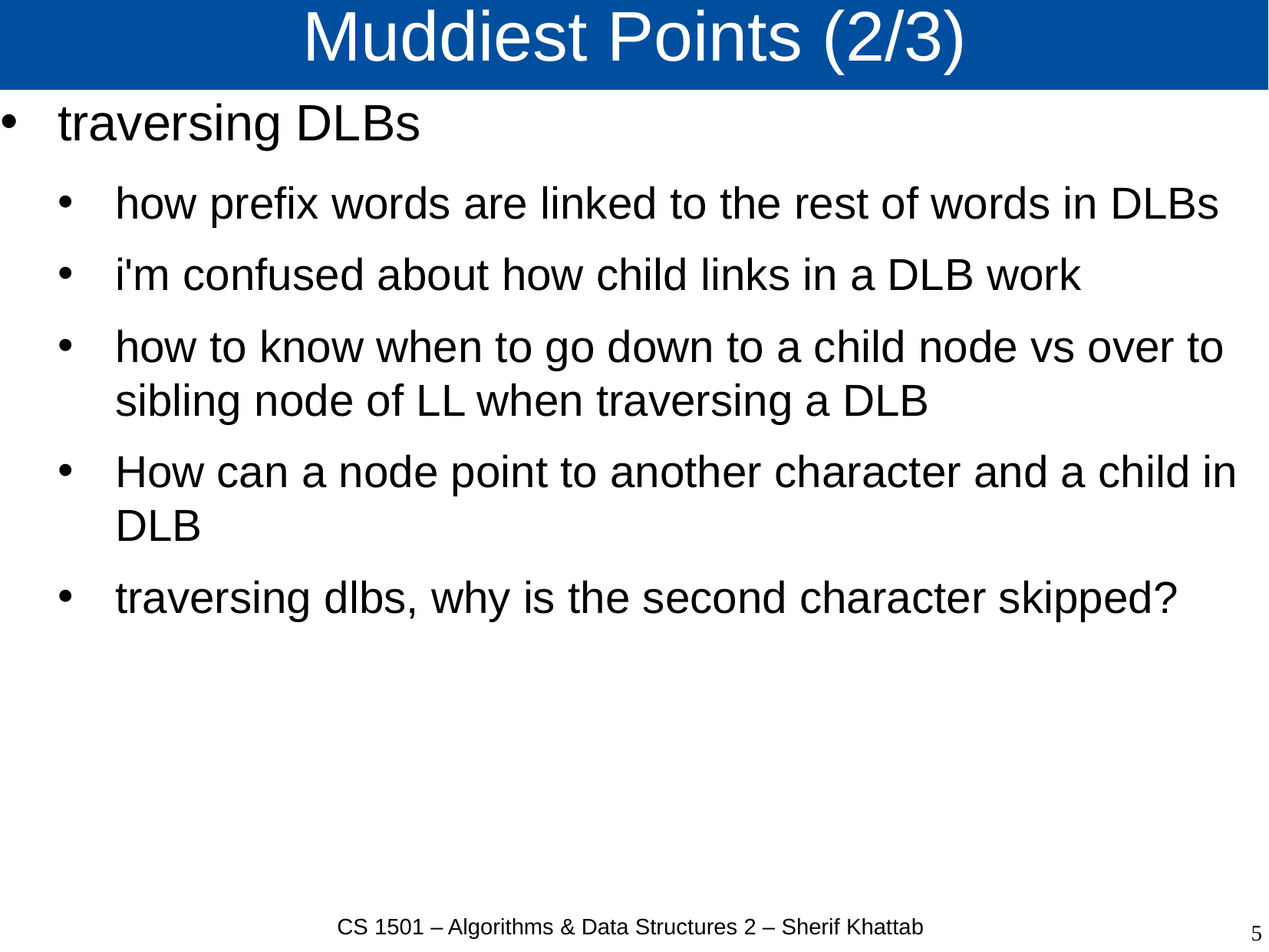

# Muddiest Points (2/3)
traversing DLBs
how prefix words are linked to the rest of words in DLBs
i'm confused about how child links in a DLB work
how to know when to go down to a child node vs over to sibling node of LL when traversing a DLB
How can a node point to another character and a child in DLB
traversing dlbs, why is the second character skipped?

CS 1501 – Algorithms & Data Structures 2 – Sherif Khattab
5